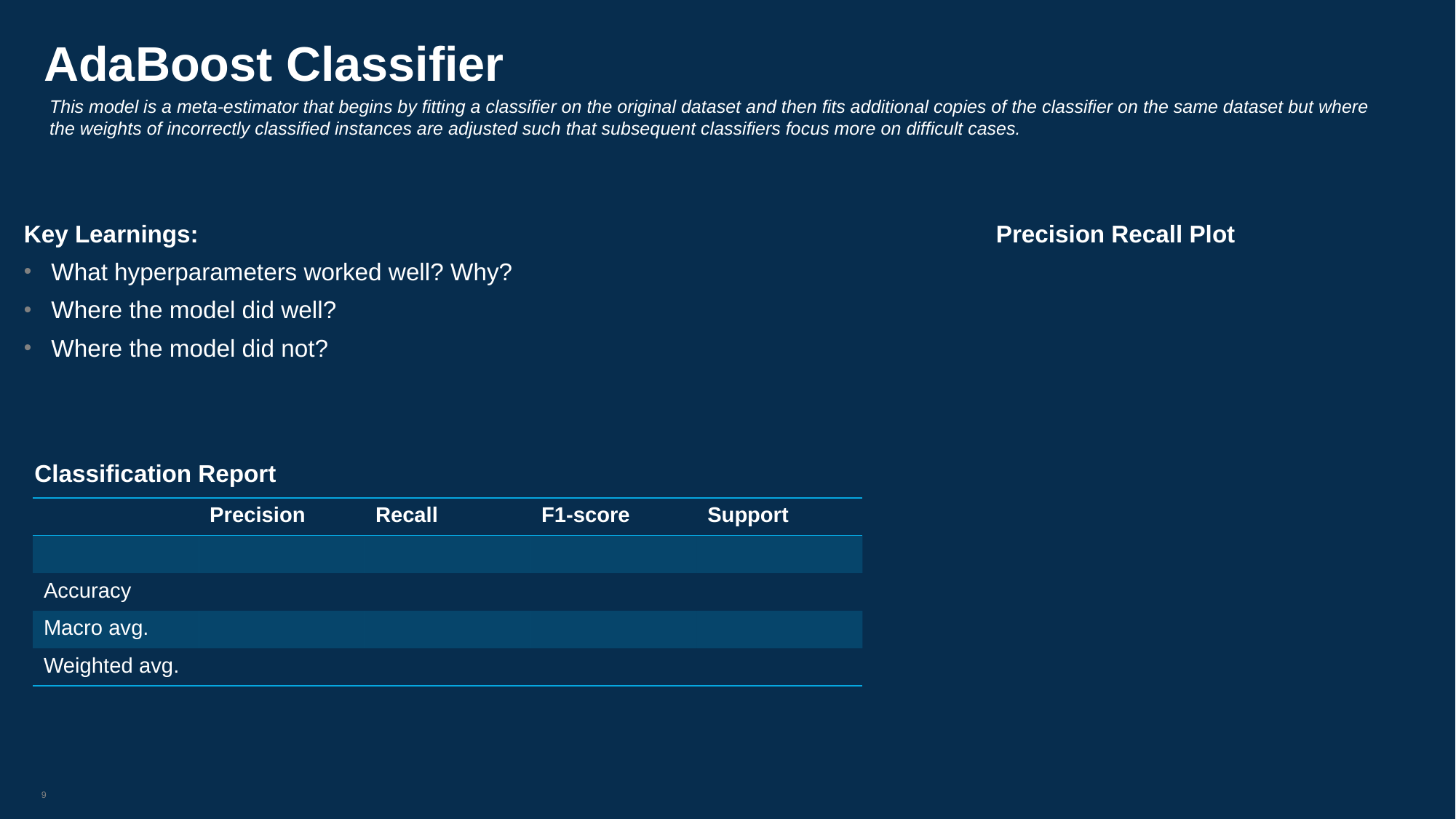

# AdaBoost Classifier
This model is a meta-estimator that begins by fitting a classifier on the original dataset and then fits additional copies of the classifier on the same dataset but where the weights of incorrectly classified instances are adjusted such that subsequent classifiers focus more on difficult cases.
Key Learnings:
What hyperparameters worked well? Why?
Where the model did well?
Where the model did not?
Precision Recall Plot
Classification Report
|  | Precision | Recall | F1-score | Support |
| --- | --- | --- | --- | --- |
|  |  |  |  |  |
| Accuracy |  |  |  |  |
| Macro avg. |  |  |  |  |
| Weighted avg. |  |  |  |  |
9